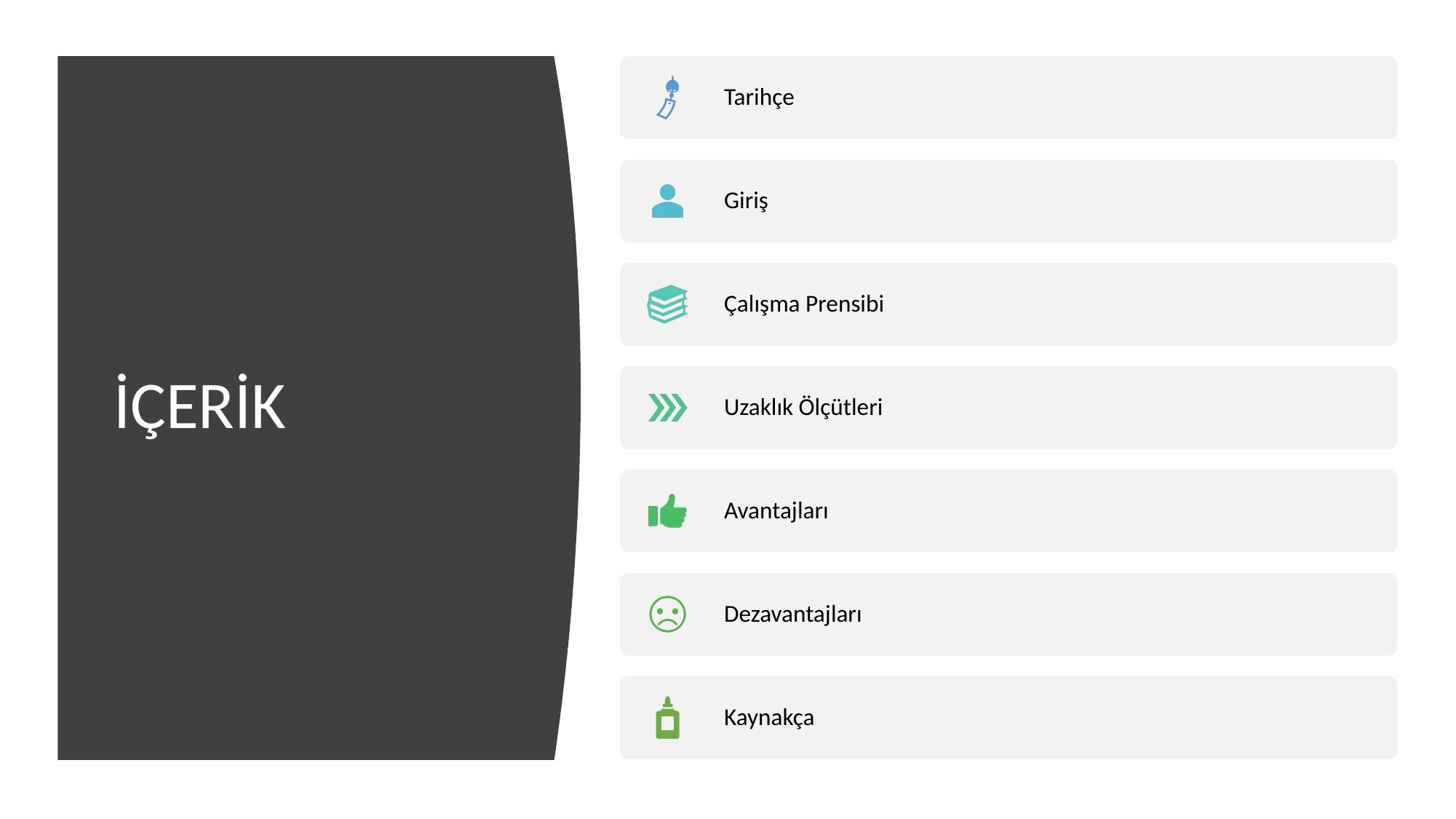

Tarihçe
Giriş
Çalışma Prensibi
Uzaklık Ölçütleri
Avantajları
Dezavantajları
Kaynakça

# İÇERİK